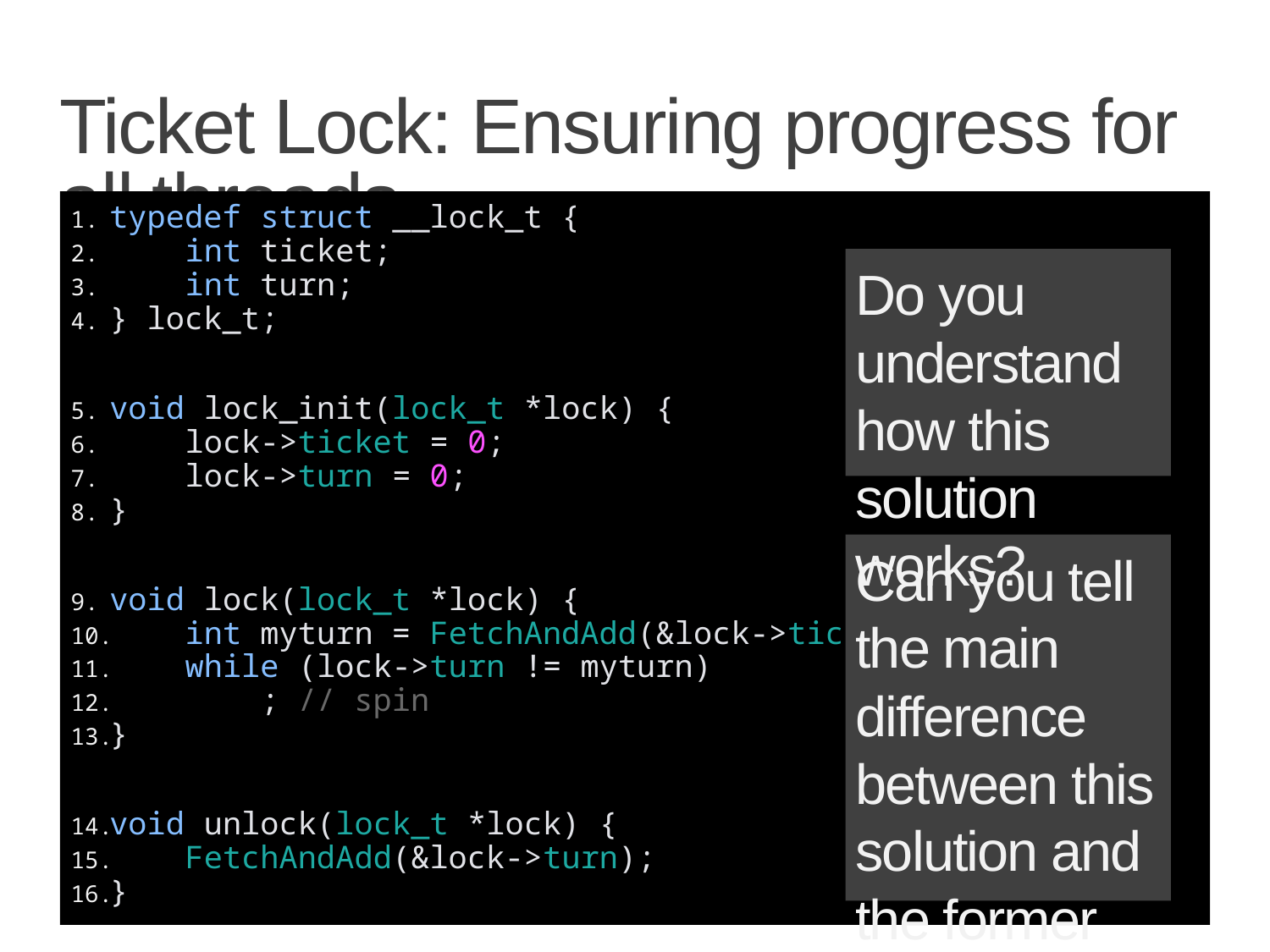

# Ticket Lock: Ensuring progress for all threads
typedef struct __lock_t {
    int ticket;
    int turn;
} lock_t;

void lock_init(lock_t *lock) {
    lock->ticket = 0;
    lock->turn = 0;
}

void lock(lock_t *lock) {
    int myturn = FetchAndAdd(&lock->ticket);
    while (lock->turn != myturn)
        ; // spin
}

void unlock(lock_t *lock) {
    FetchAndAdd(&lock->turn);
}
Do you understand how this solution works?
Can you tell the main difference between this solution and the former ones?